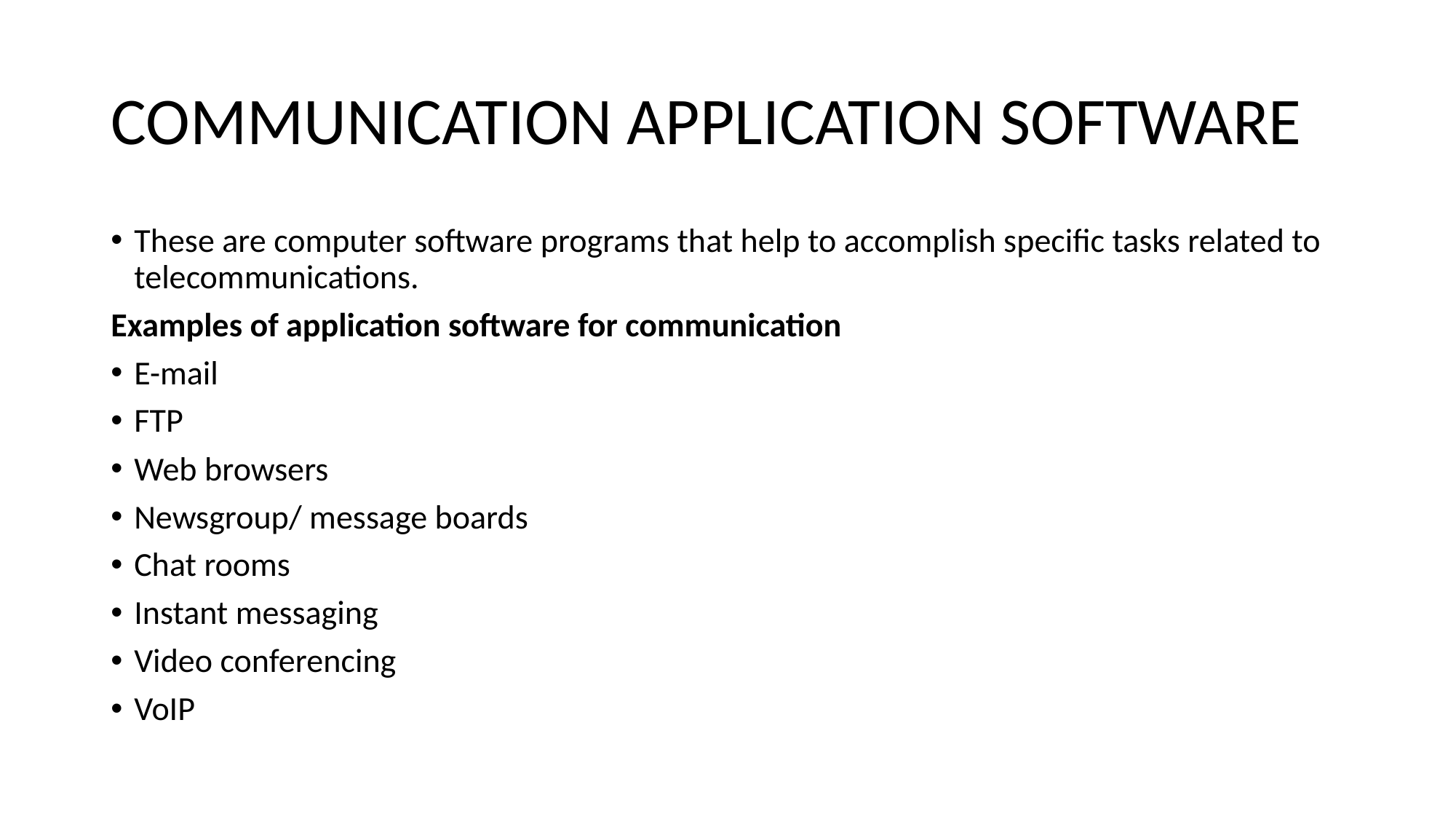

# COMMUNICATION APPLICATION SOFTWARE
These are computer software programs that help to accomplish specific tasks related to telecommunications.
Examples of application software for communication
E-mail
FTP
Web browsers
Newsgroup/ message boards
Chat rooms
Instant messaging
Video conferencing
VoIP